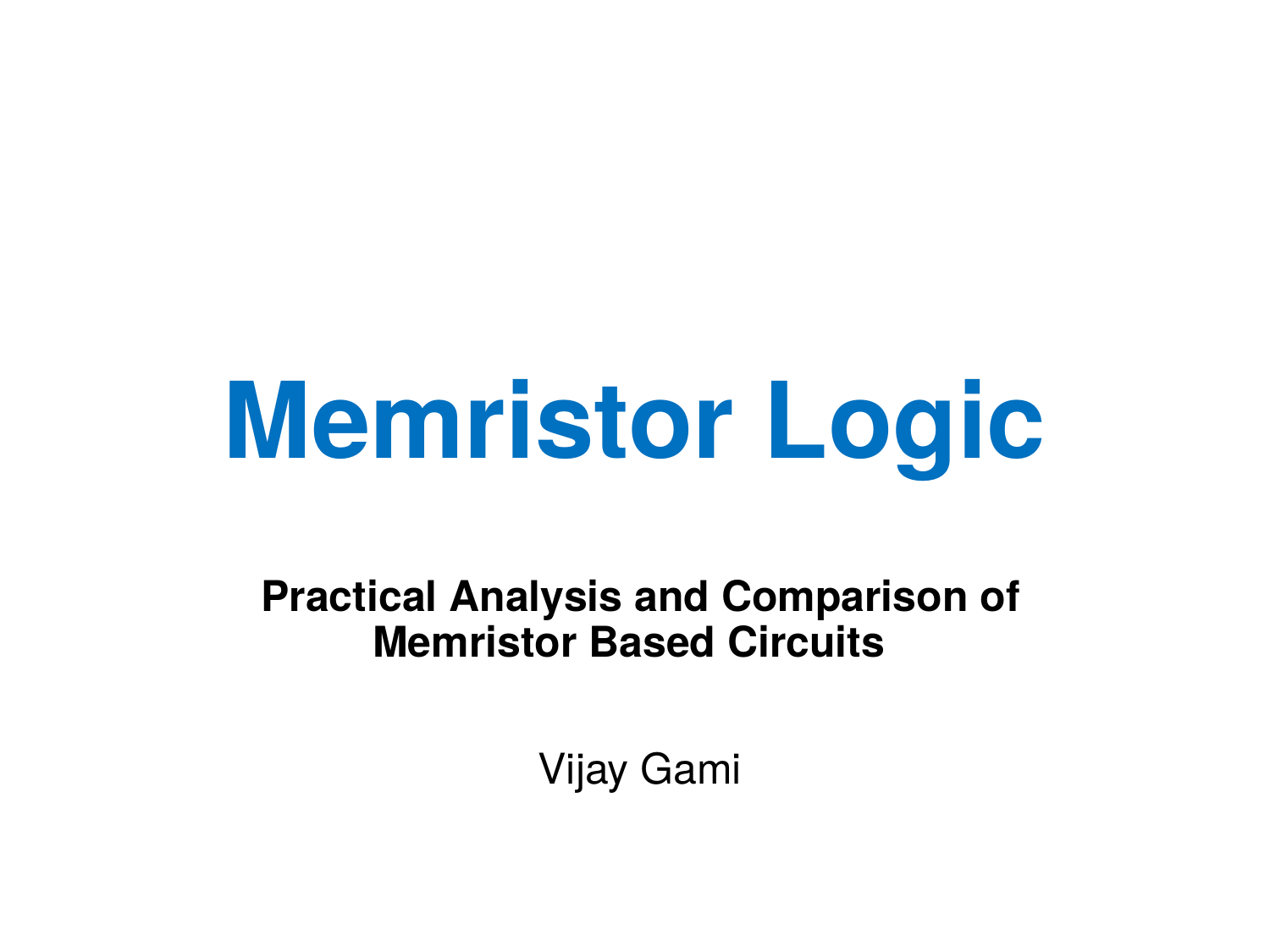

# Memristor Logic

 Practical Analysis and Comparison of Memristor Based Circuits

Vijay Gami